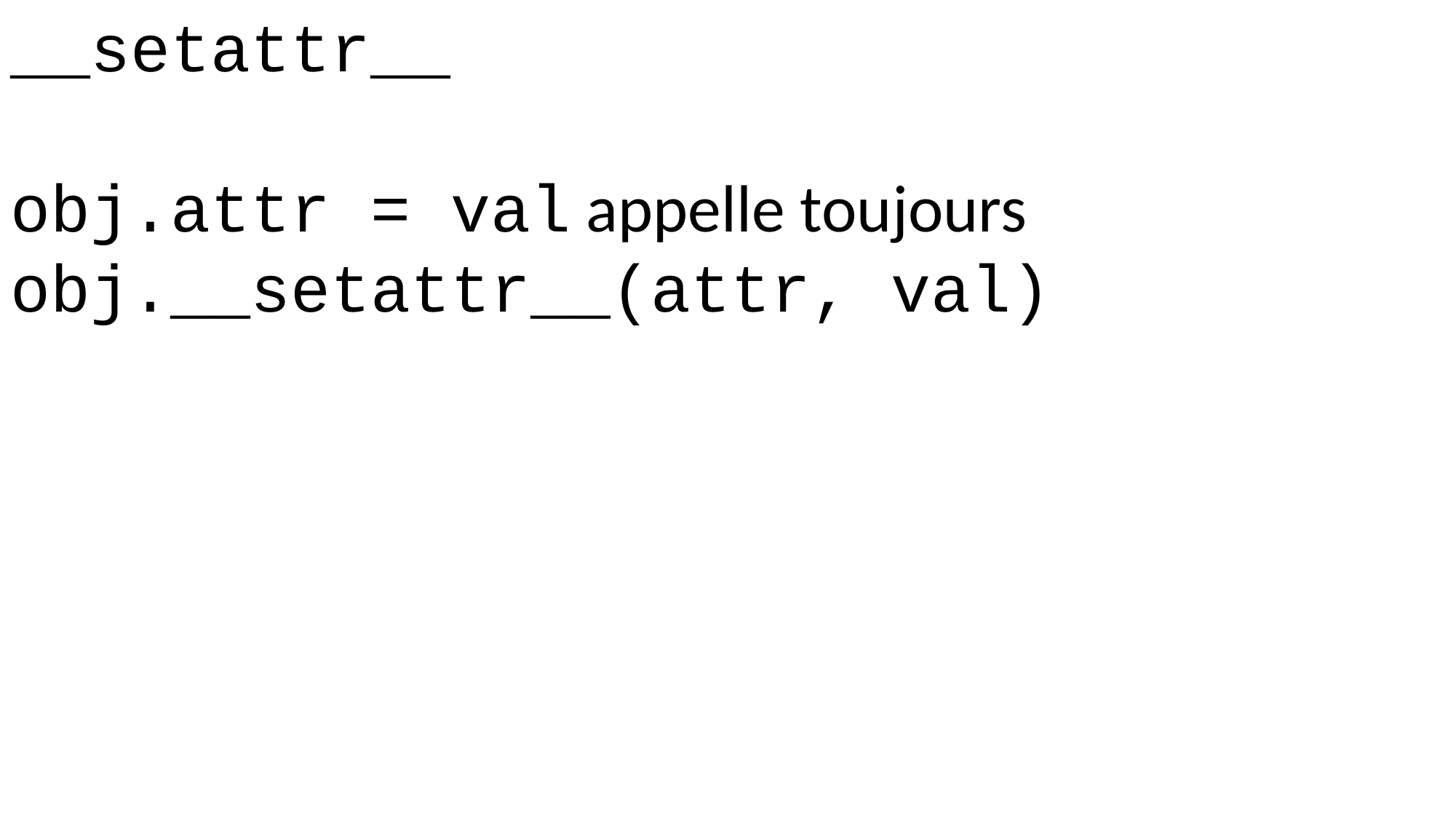

__setattr__

obj.attr = val appelle toujours obj.__setattr__(attr, val)